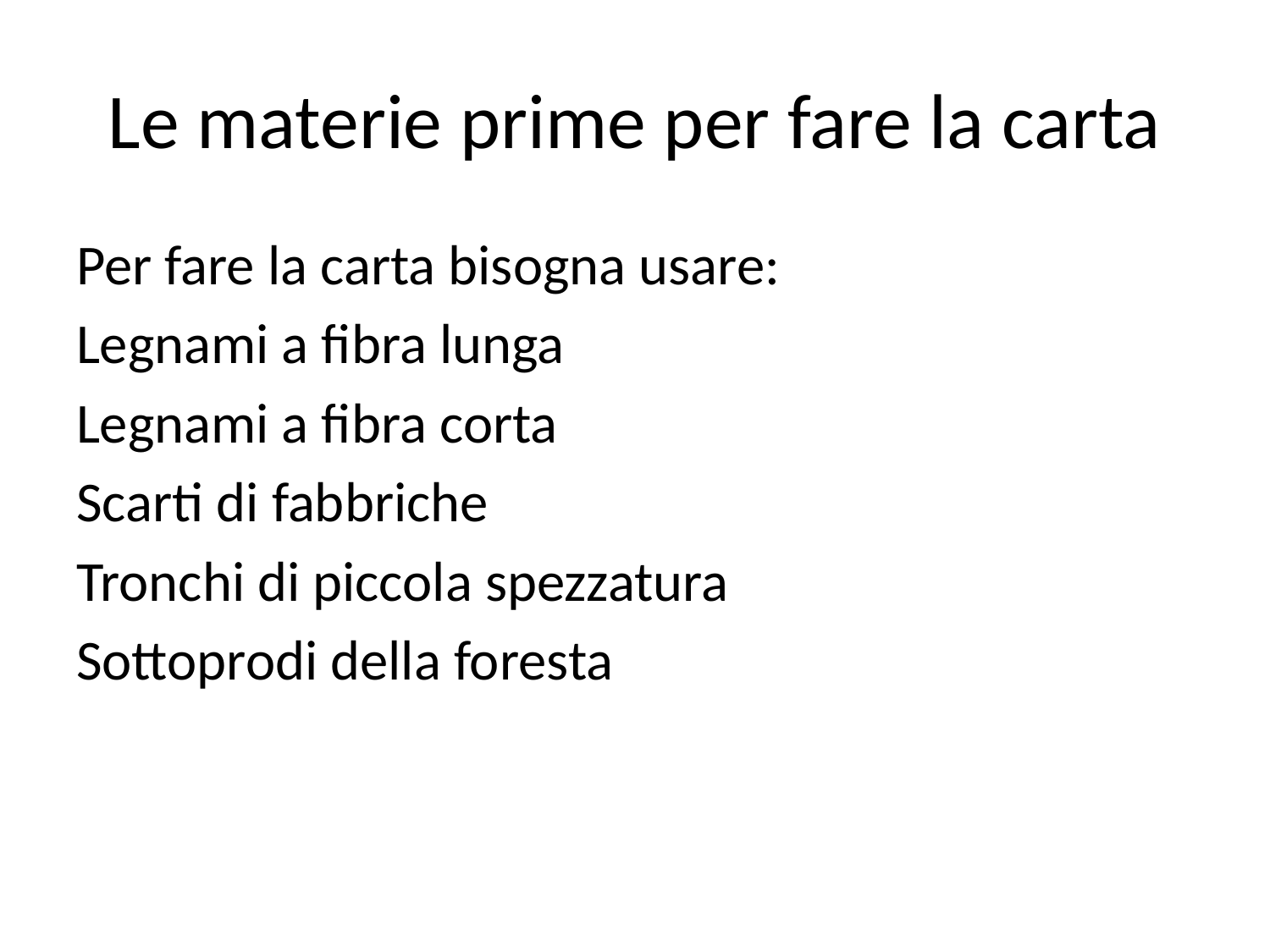

# Le materie prime per fare la carta
Per fare la carta bisogna usare:
Legnami a fibra lunga
Legnami a fibra corta
Scarti di fabbriche
Tronchi di piccola spezzatura
Sottoprodi della foresta